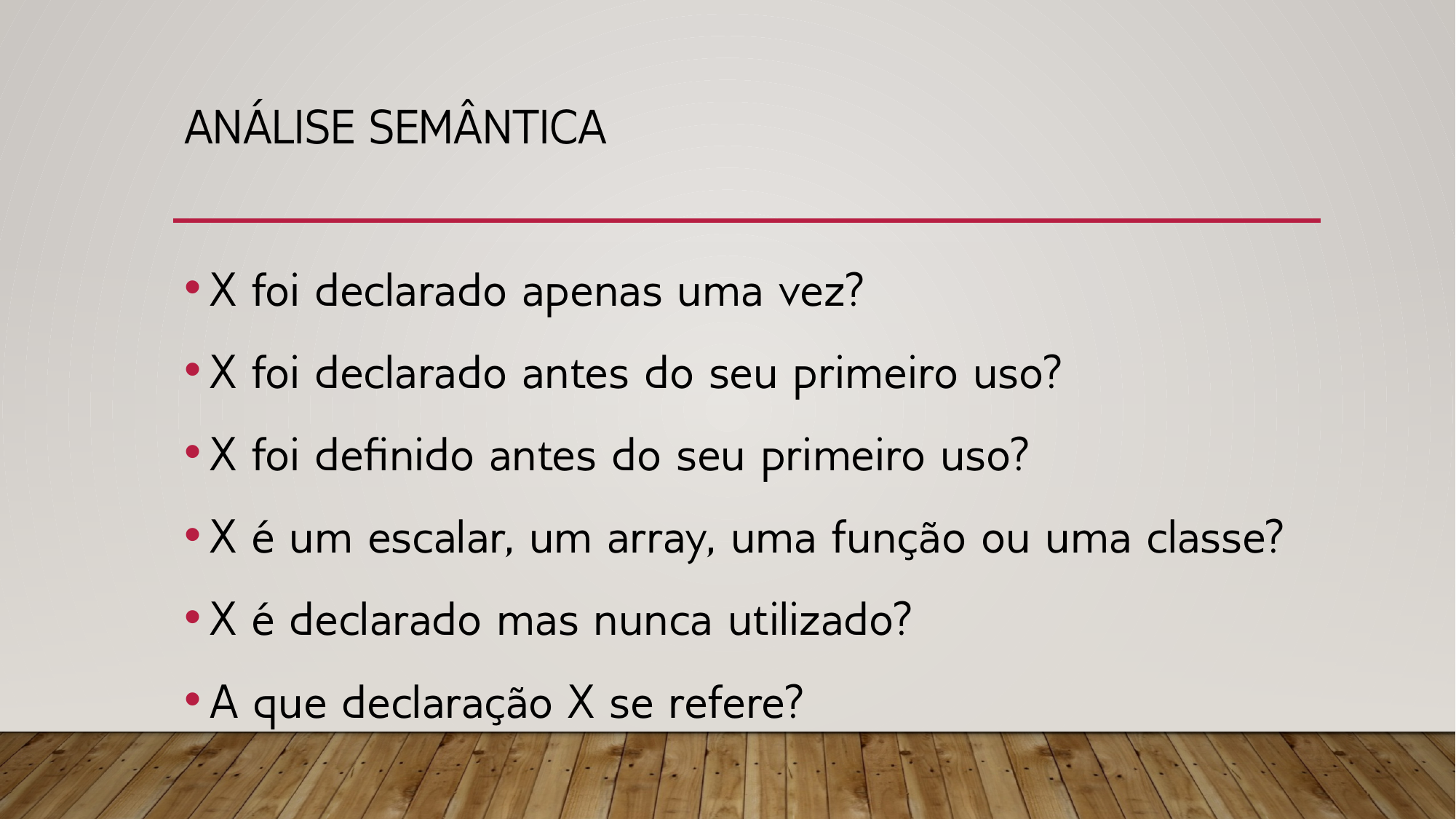

# Análise Semântica
X foi declarado apenas uma vez?
X foi declarado antes do seu primeiro uso?
X foi definido antes do seu primeiro uso?
X é um escalar, um array, uma função ou uma classe?
X é declarado mas nunca utilizado?
A que declaração X se refere?